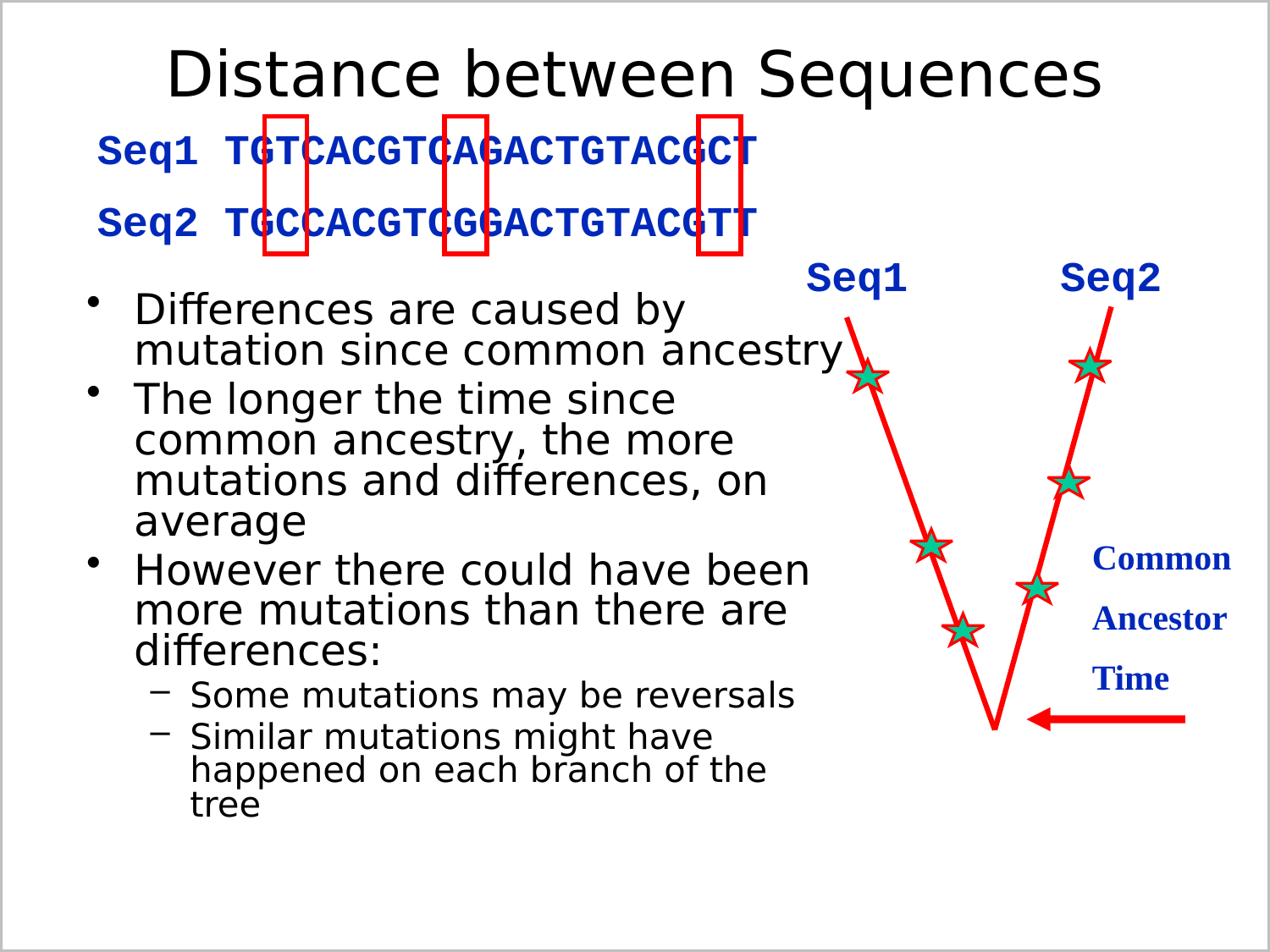

# Distance between Sequences
Seq1 TGTCACGTCAGACTGTACGCT
Seq2 TGCCACGTCGGACTGTACGTT

Seq1      Seq2
Differences are caused by mutation since common ancestry
The longer the time since common ancestry, the more mutations and differences, on average
However there could have been more mutations than there are differences:
Some mutations may be reversals
Similar mutations might have happened on each branch of the tree

Common
Ancestor
Time